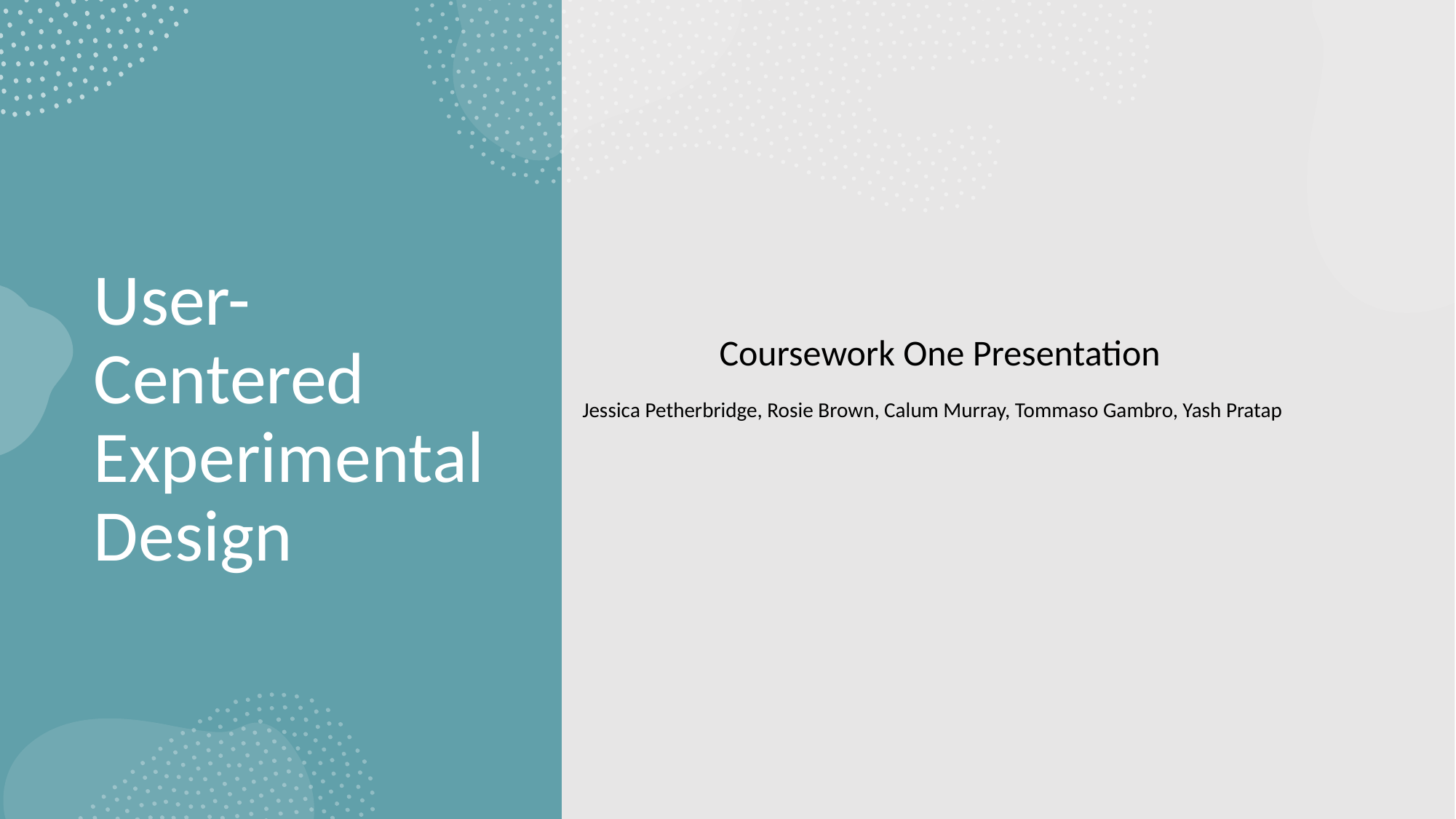

# User-Centered Experimental Design
Coursework One Presentation
Jessica Petherbridge, Rosie Brown, Calum Murray, Tommaso Gambro, Yash Pratap